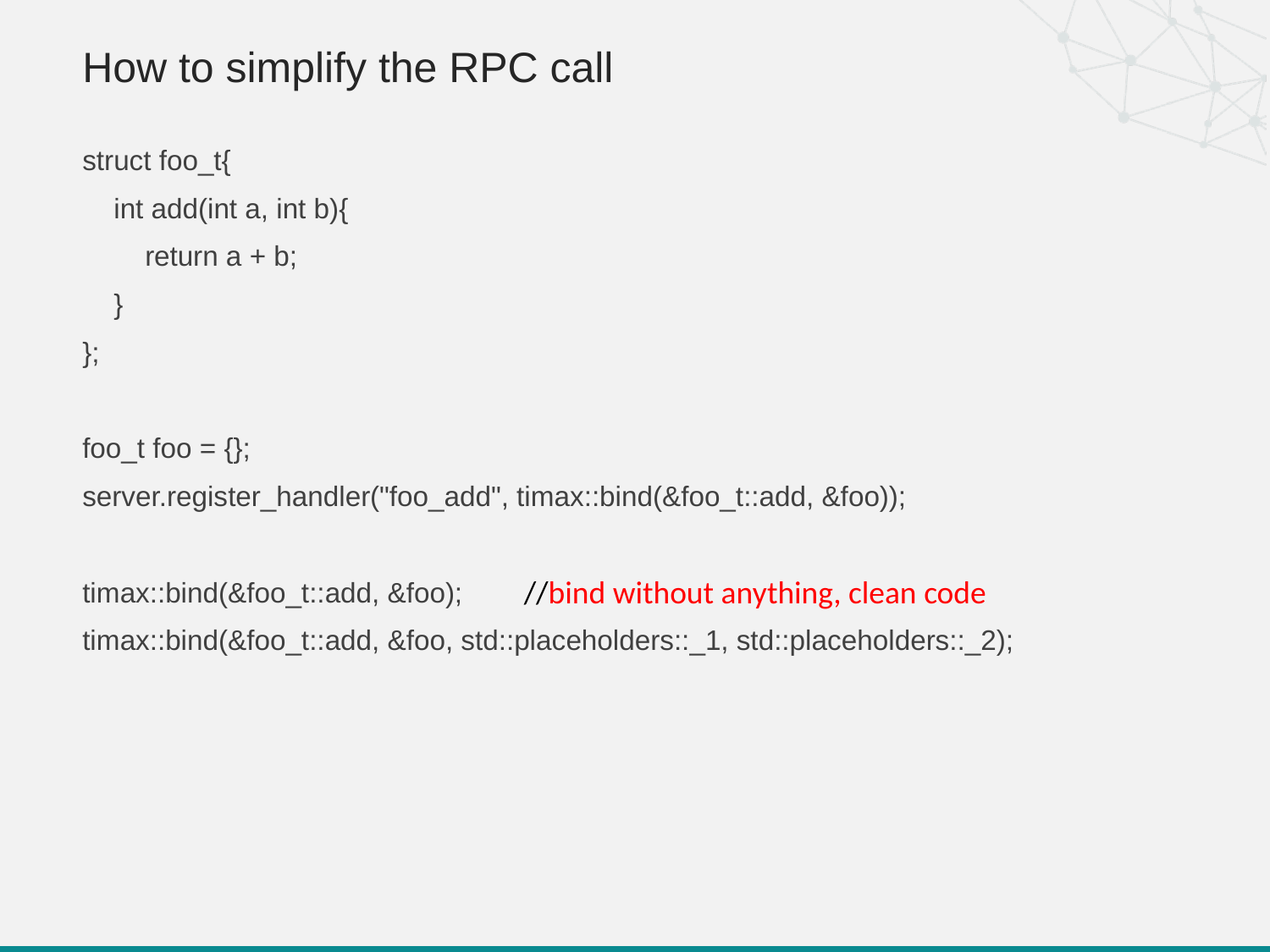

# How to simplify the RPC call
struct foo_t{
    int add(int a, int b){
        return a + b;
    }
};

foo_t foo = {};
server.register_handler("foo_add", timax::bind(&foo_t::add, &foo));

timax::bind(&foo_t::add, &foo);
timax::bind(&foo_t::add, &foo, std::placeholders::_1, std::placeholders::_2);
//bind without anything, clean code